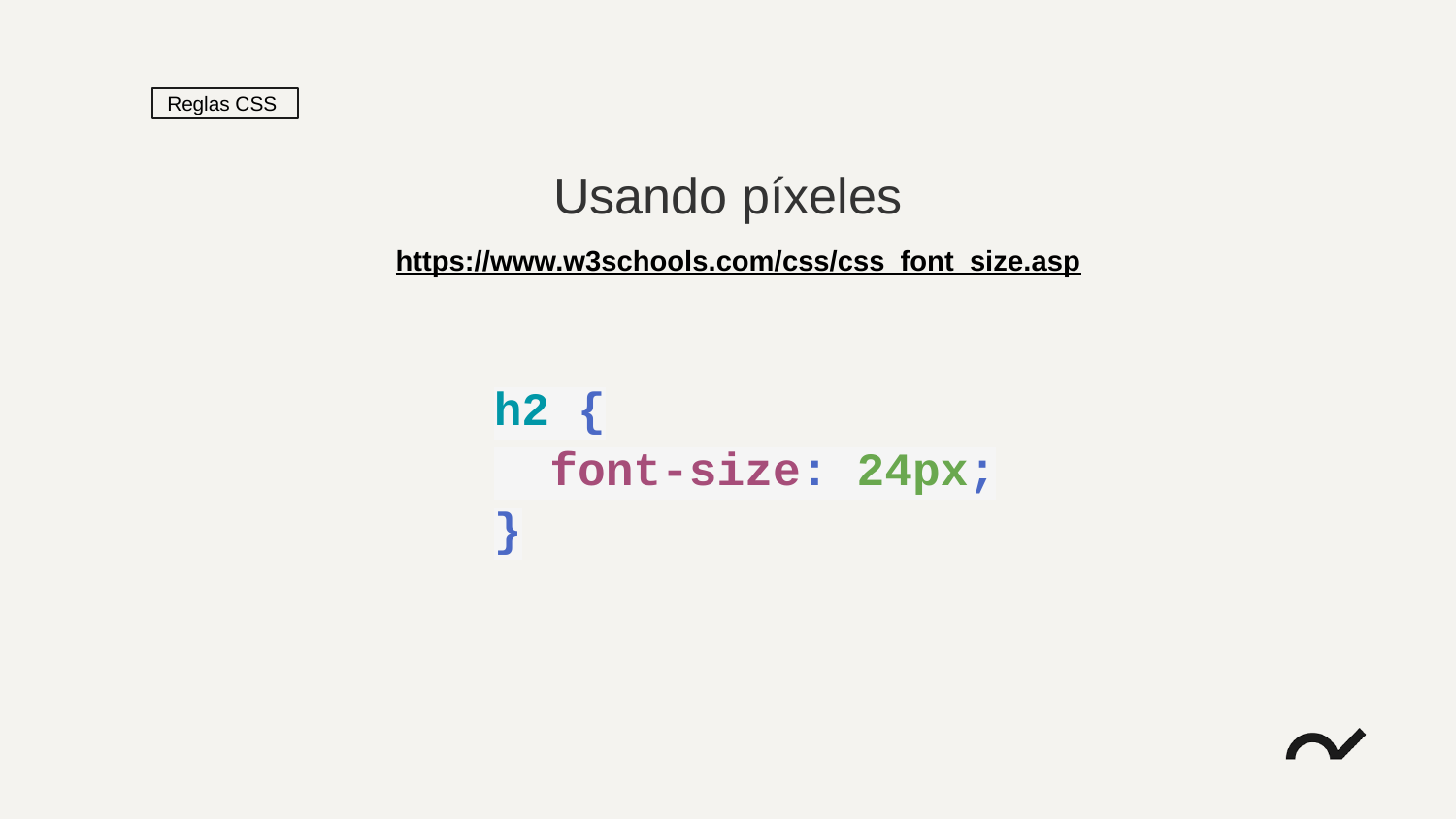

Reglas CSS
Usando píxeles
https://www.w3schools.com/css/css_font_size.asp
h2 {
  font-size: 24px;
}